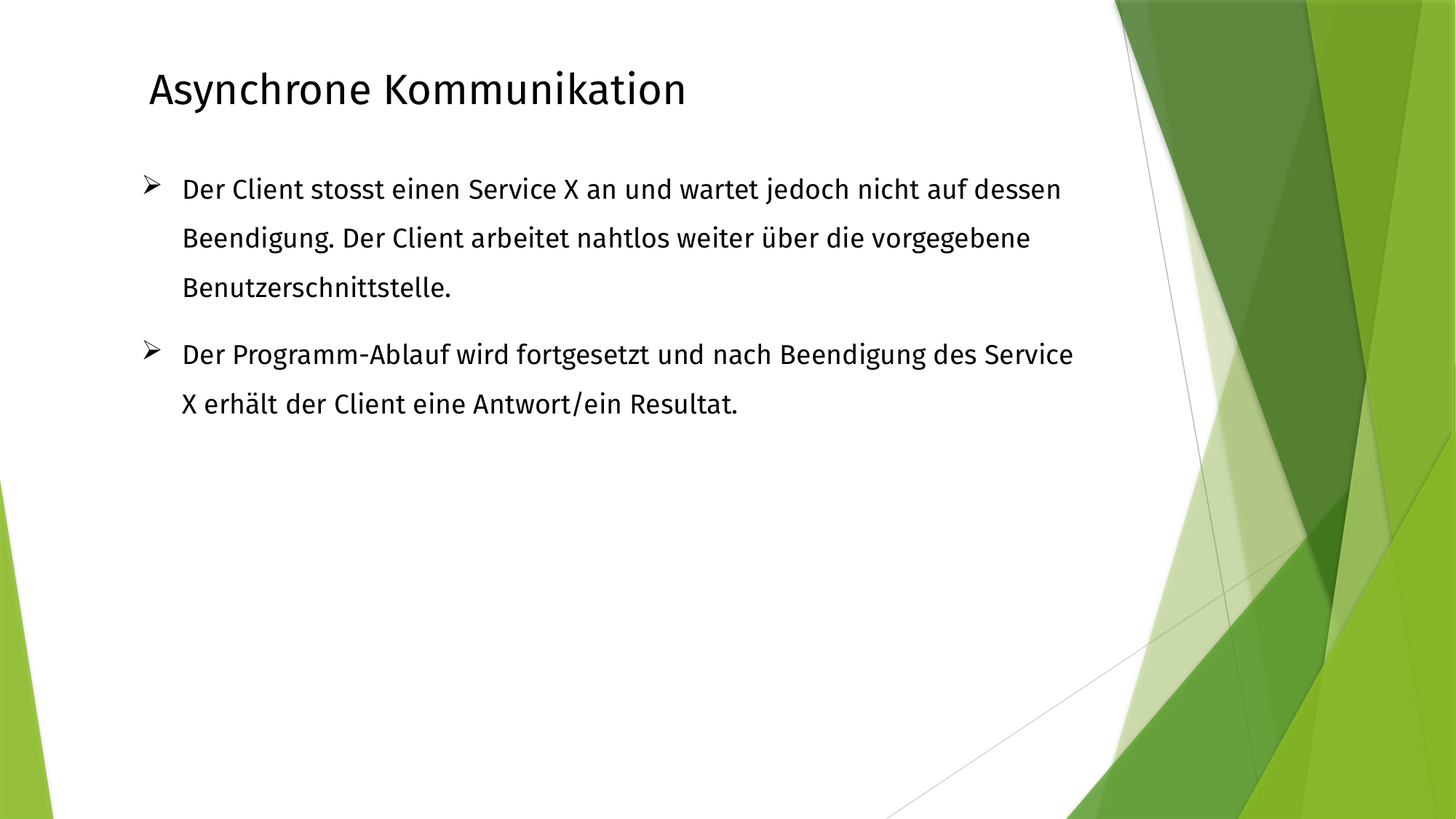

Asynchrone Kommunikation
Der Client stosst einen Service X an und wartet jedoch nicht auf dessen Beendigung. Der Client arbeitet nahtlos weiter über die vorgegebene Benutzerschnittstelle.
Der Programm-Ablauf wird fortgesetzt und nach Beendigung des Service X erhält der Client eine Antwort/ein Resultat.